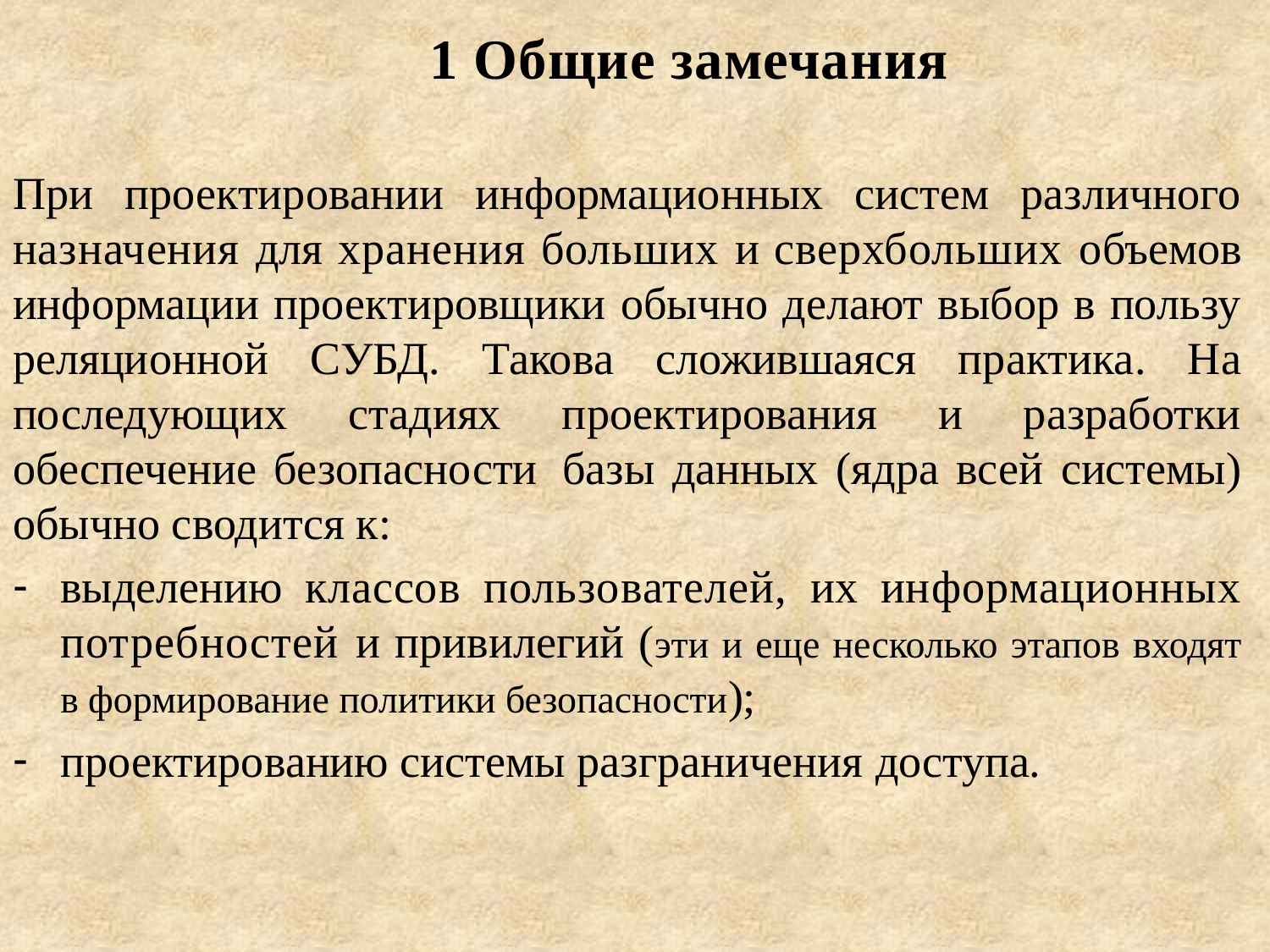

1 Общие замечания

При проектировании информационных систем различного назначения для хранения больших и сверхбольших объемов информации проектировщики обычно делают выбор в пользу реляционной СУБД. Такова сложившаяся практика. На последующих стадиях проектирования и разработки обеспечение безопасности базы данных (ядра всей системы) обычно сводится к:
выделению классов пользователей, их информационных потребностей и привилегий (эти и еще несколько этапов входят в формирование политики безопасности);
проектированию системы разграничения доступа.